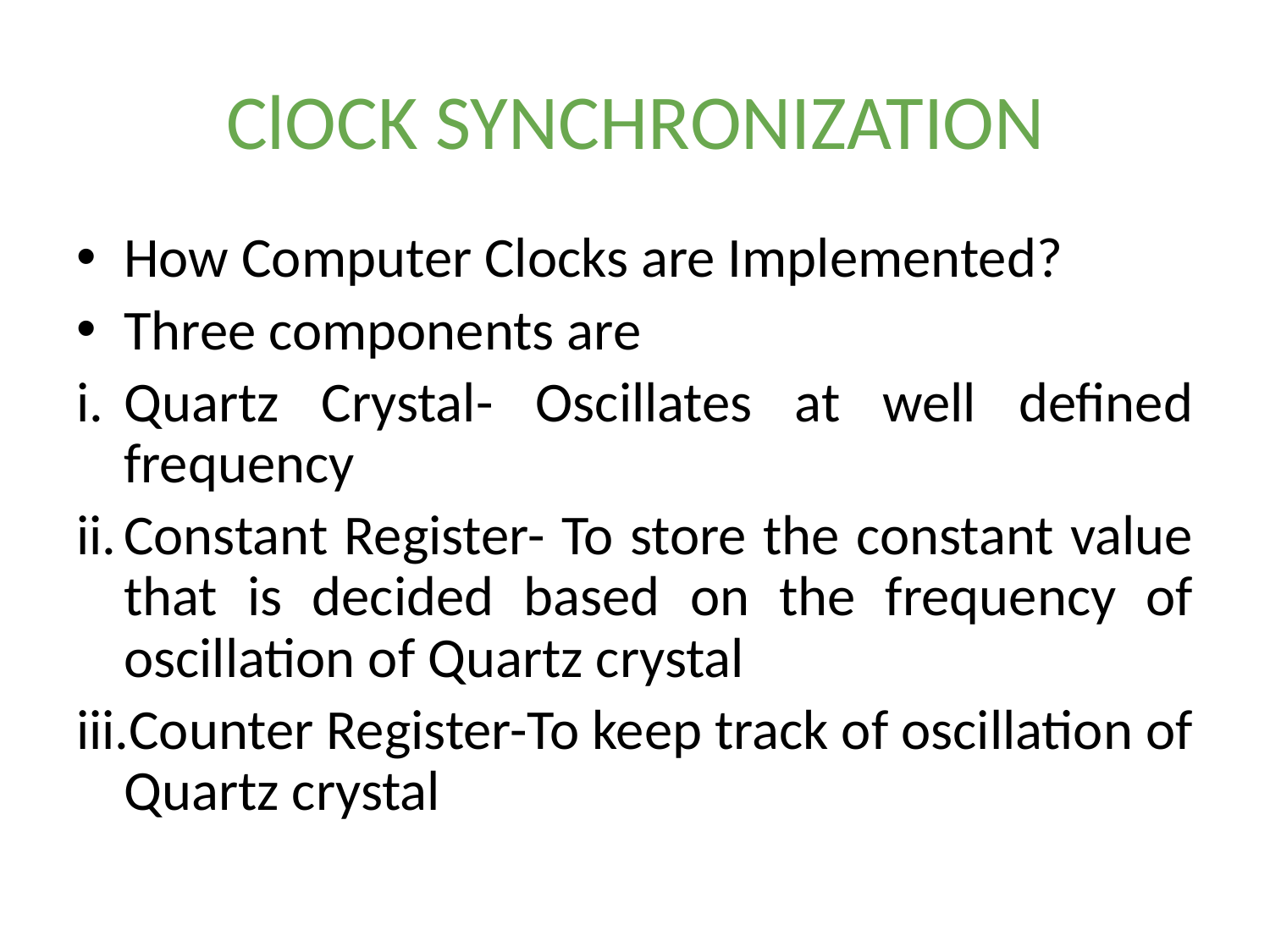

# ClOCK SYNCHRONIZATION
How Computer Clocks are Implemented?
Three components are
Quartz Crystal- Oscillates at well defined frequency
Constant Register- To store the constant value that is decided based on the frequency of oscillation of Quartz crystal
Counter Register-To keep track of oscillation of Quartz crystal